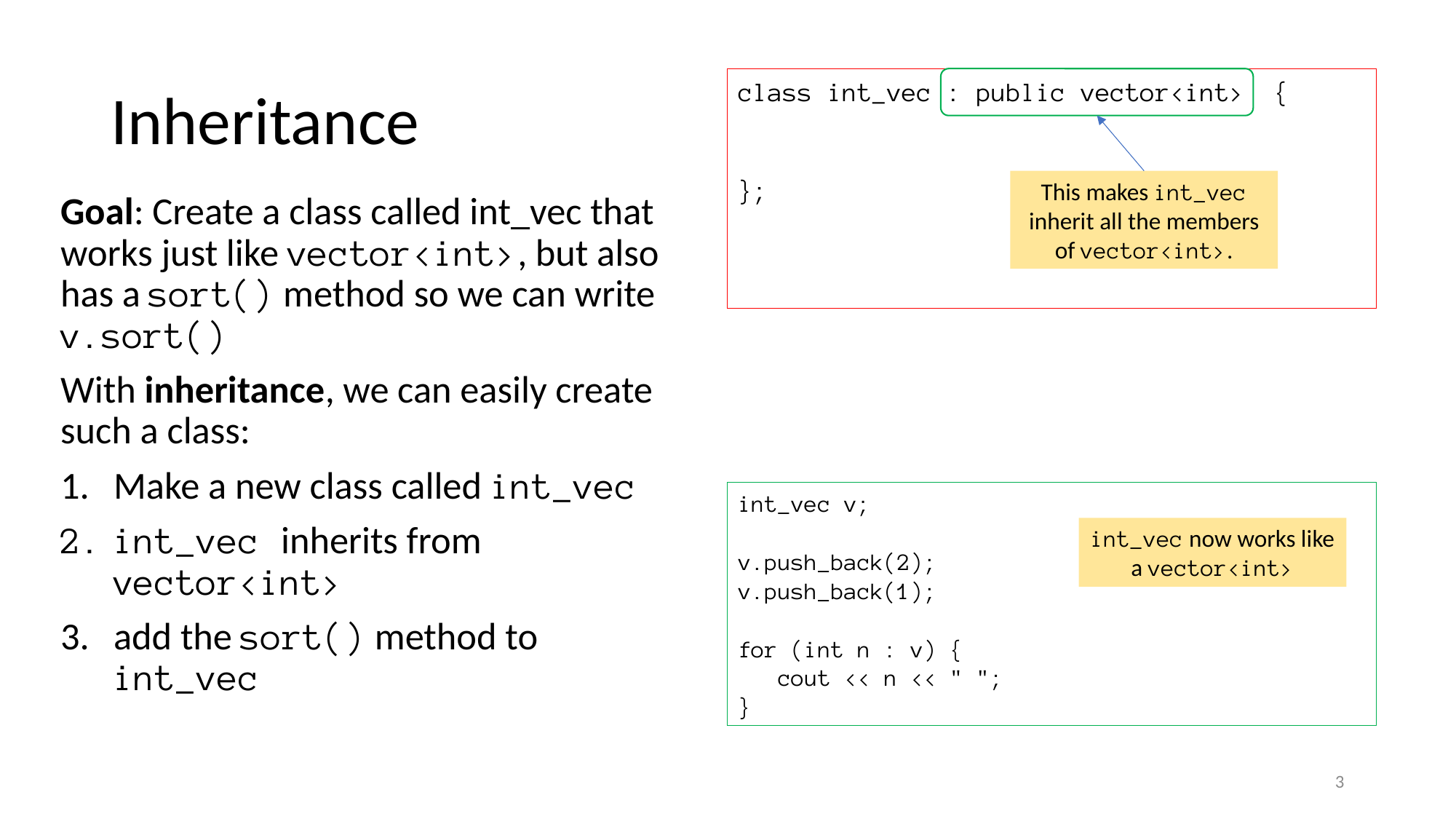

# Inheritance
class int_vec : public vector<int>  {

};

This makes int_vec inherit all the members of vector<int>.
Goal: Create a class called int_vec that works just like vector<int>, but also has a sort() method so we can write v.sort()
With inheritance, we can easily create such a class:
Make a new class called int_vec
int_vec inherits from vector<int>
add the sort() method to int_vec

int_vec v;

v.push_back(2);
v.push_back(1);

for (int n : v) {
   cout << n << " ";
}
int_vec now works like a vector<int>
3